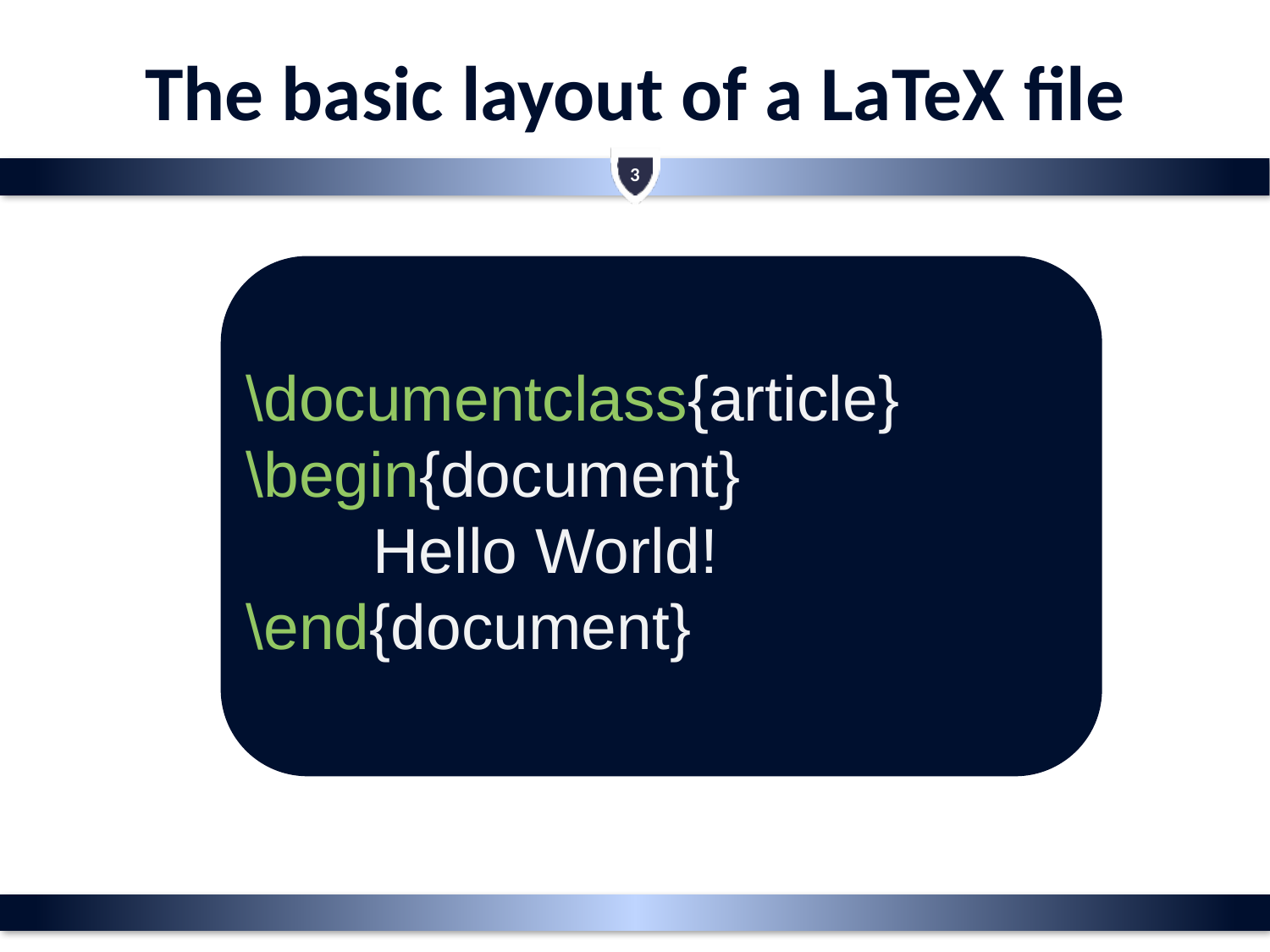

# The basic layout of a LaTeX file
3

\documentclass{article}
\begin{document}
 	Hello World!
\end{document}